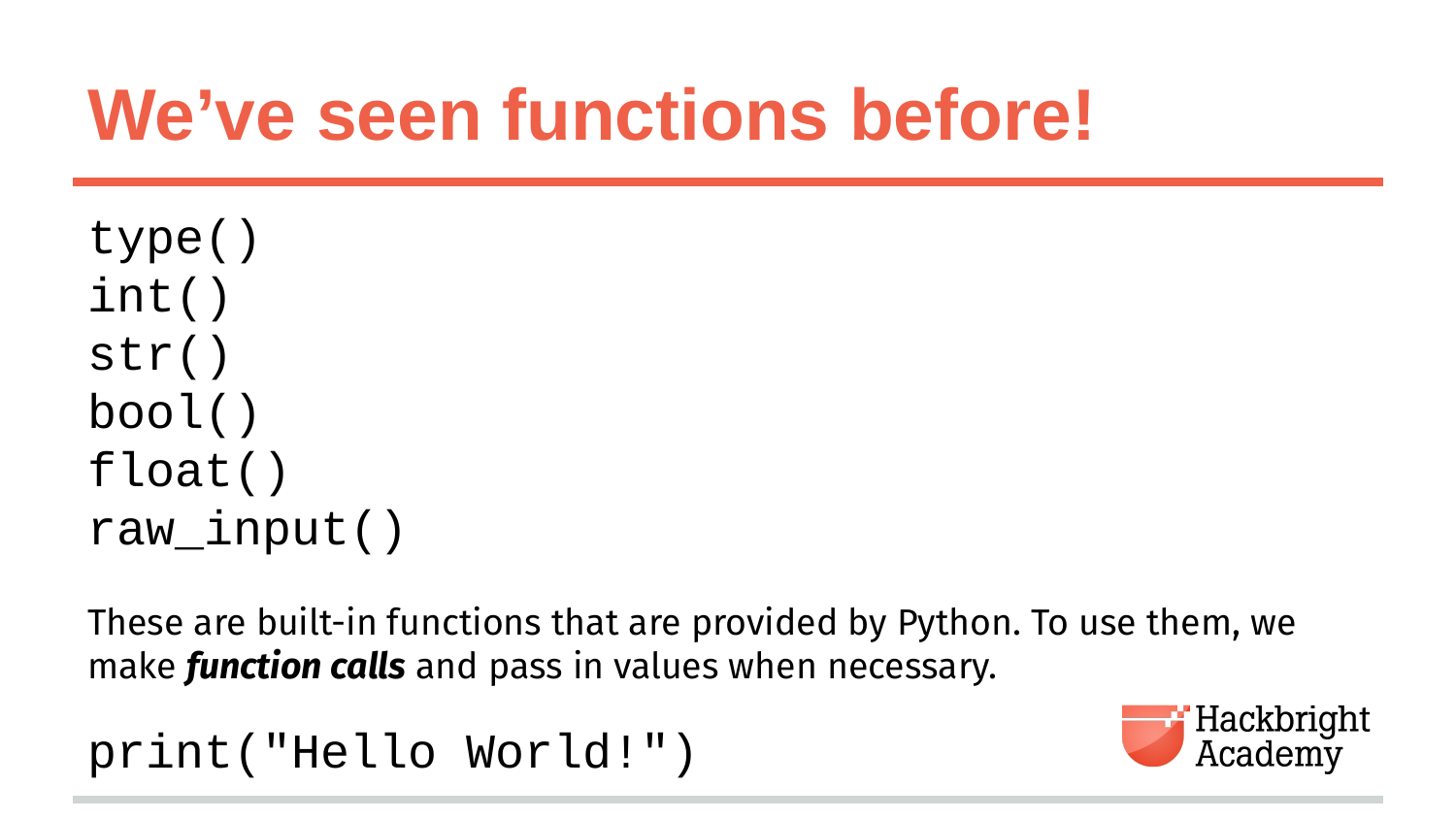

# We’ve seen functions before!
type()
int()
str()
bool()
float()
raw_input()

These are built-in functions that are provided by Python. To use them, we make function calls and pass in values when necessary.

print("Hello World!")